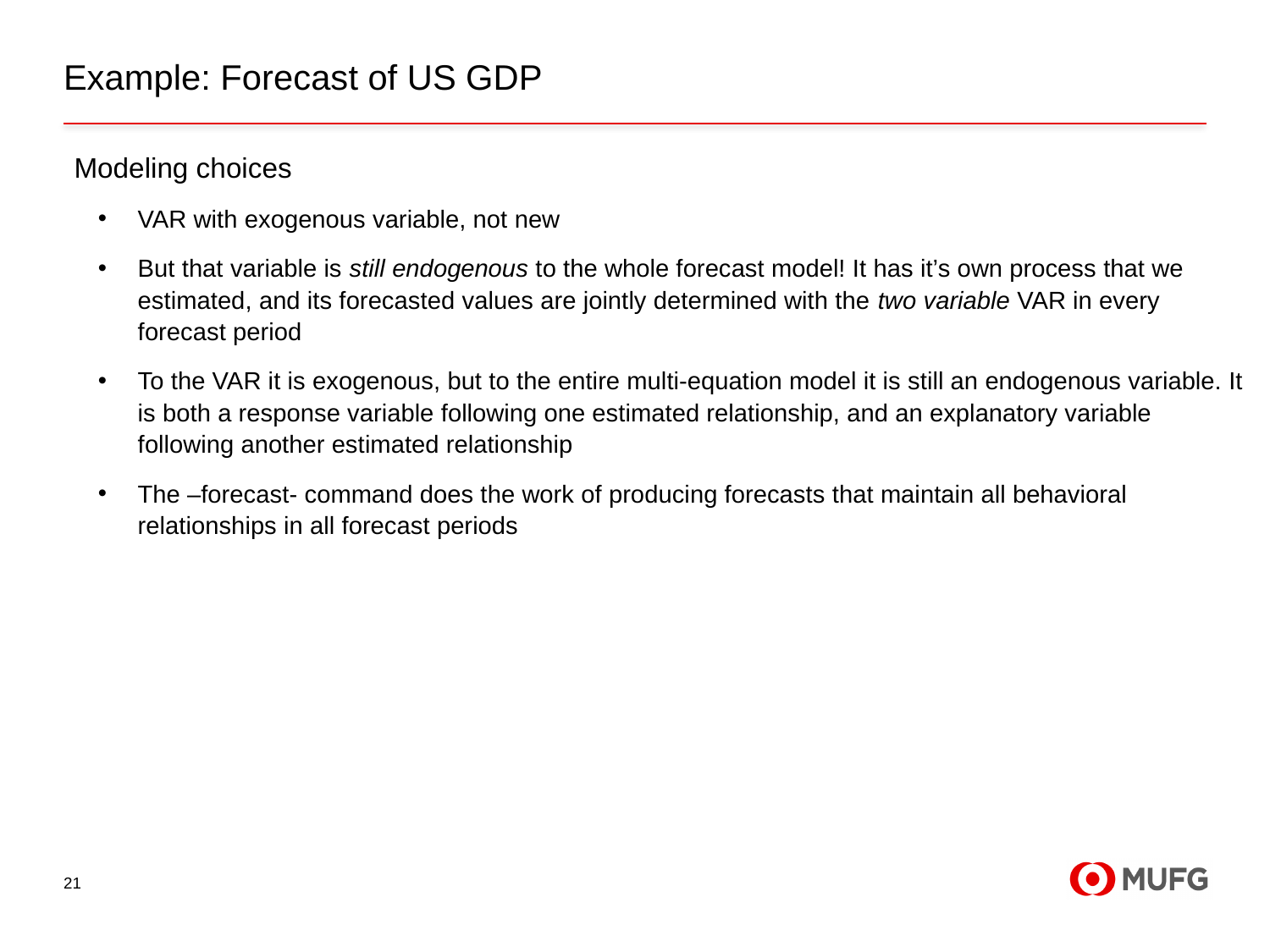

# Example: Forecast of US GDP
Modeling choices
VAR with exogenous variable, not new
But that variable is still endogenous to the whole forecast model! It has it’s own process that we estimated, and its forecasted values are jointly determined with the two variable VAR in every forecast period
To the VAR it is exogenous, but to the entire multi-equation model it is still an endogenous variable. It is both a response variable following one estimated relationship, and an explanatory variable following another estimated relationship
The –forecast- command does the work of producing forecasts that maintain all behavioral relationships in all forecast periods

21